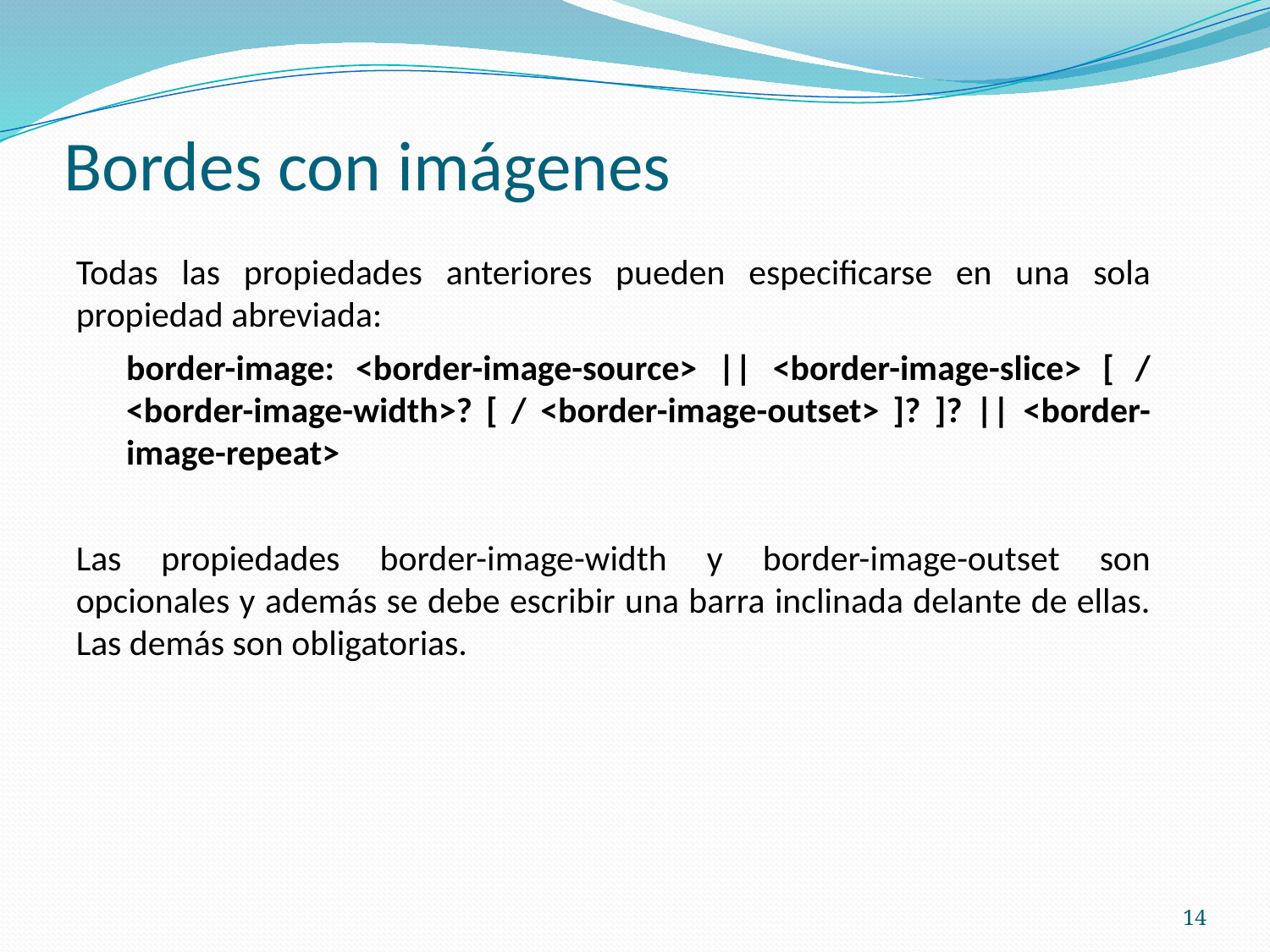

# Bordes con imágenes
Todas las propiedades anteriores pueden especificarse en una sola propiedad abreviada:
border-image: <border-image-source> || <border-image-slice> [ / <border-image-width>? [ / <border-image-outset> ]? ]? || <border-image-repeat>

Las propiedades border-image-width y border-image-outset son opcionales y además se debe escribir una barra inclinada delante de ellas. Las demás son obligatorias.
14